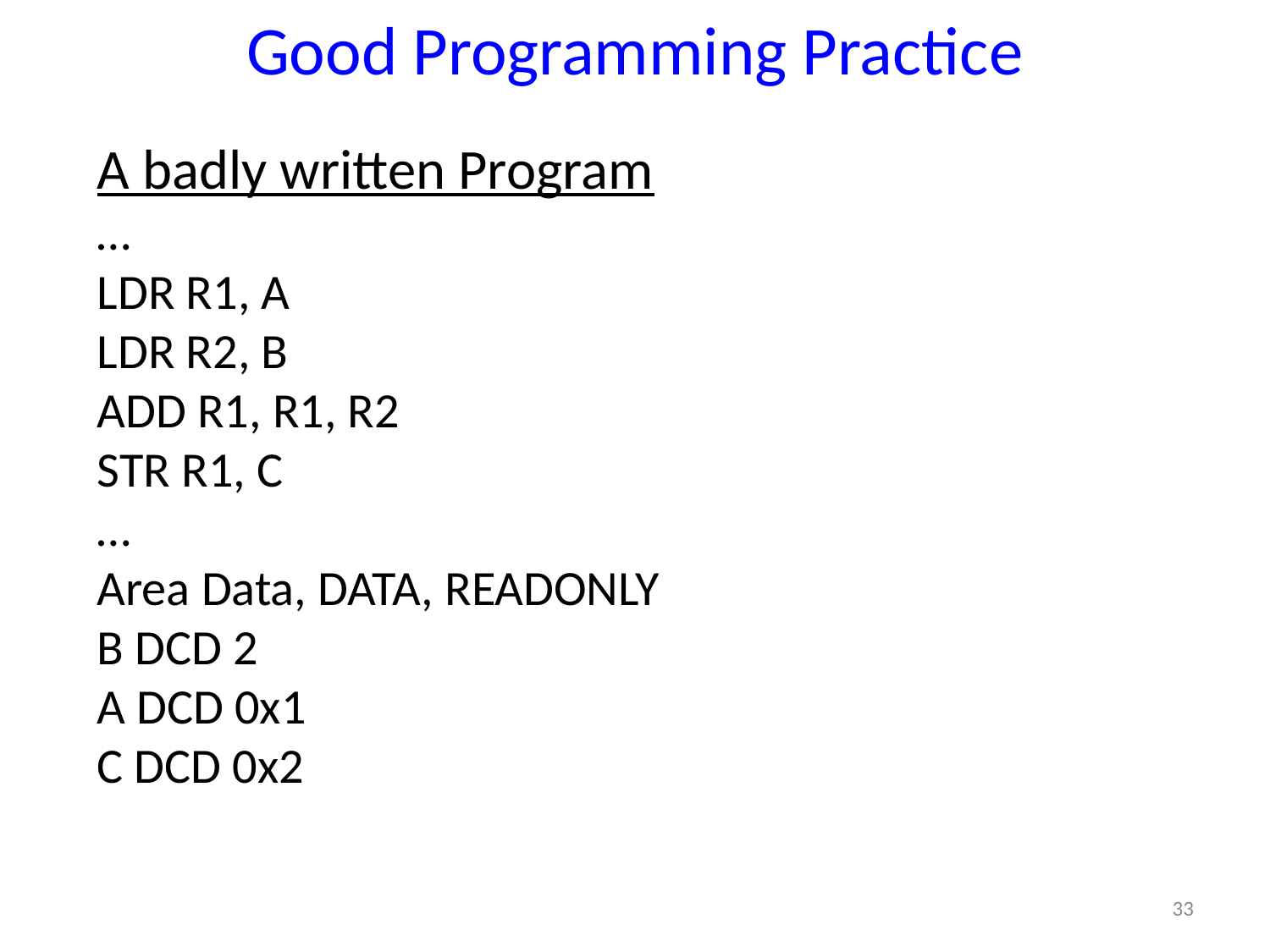

# Good Programming Practice
A badly written Program
…
LDR R1, A
LDR R2, B
ADD R1, R1, R2
STR R1, C
…
Area Data, DATA, READONLY
B DCD 2
A DCD 0x1
C DCD 0x2
33